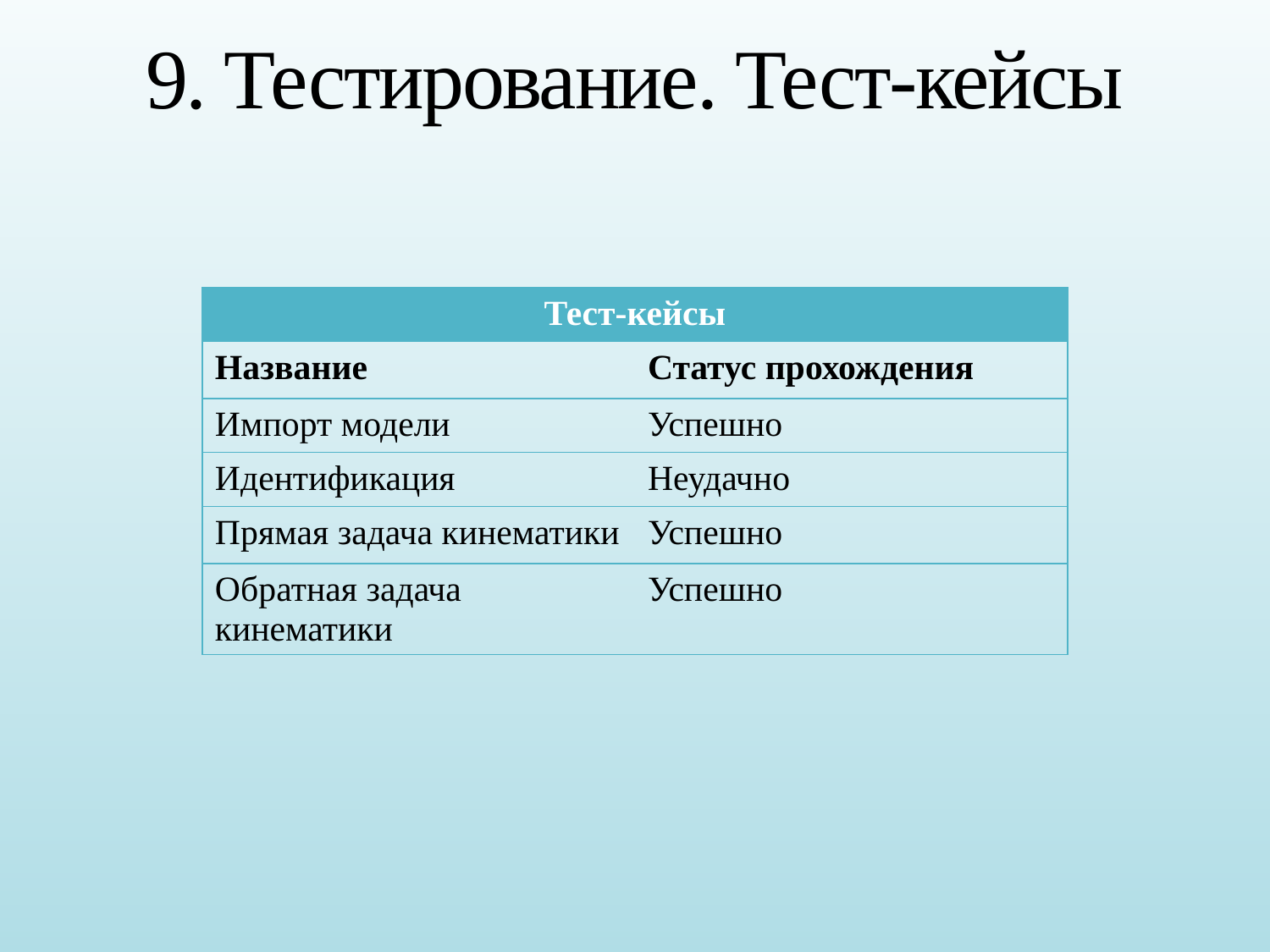

# 9. Тестирование. Тест-кейсы
| Тест-кейсы |  |
| --- | --- |
| Название | Статус прохождения |
| Импорт модели | Успешно |
| Идентификация | Неудачно |
| Прямая задача кинематики | Успешно |
| Обратная задача кинематики | Успешно |